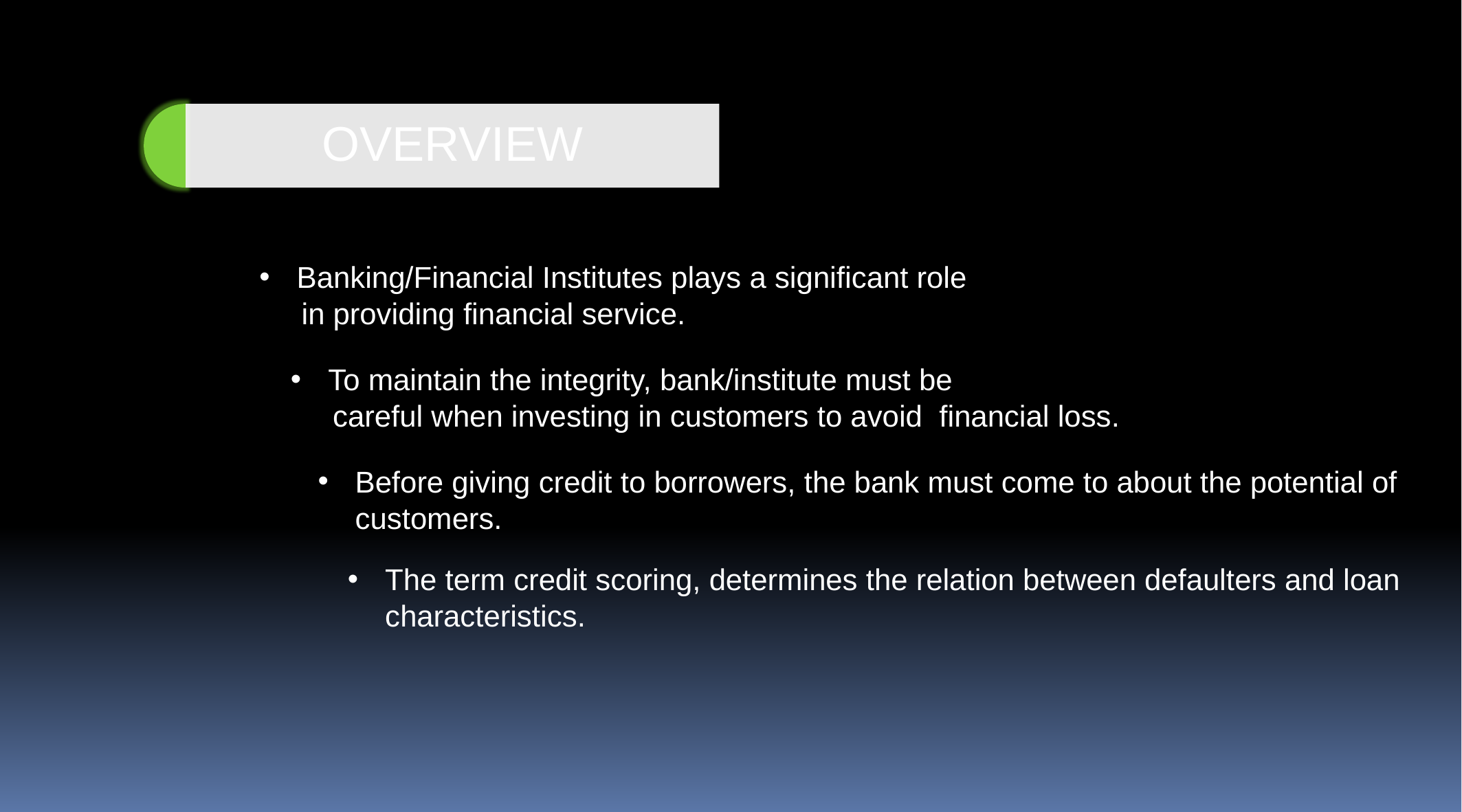

OVERVIEW
Banking/Financial Institutes plays a significant role
     in providing financial service.
To maintain the integrity, bank/institute must be
     careful when investing in customers to avoid  financial loss.
Before giving credit to borrowers, the bank must come to about the potential of customers.
The term credit scoring, determines the relation between defaulters and loan characteristics.